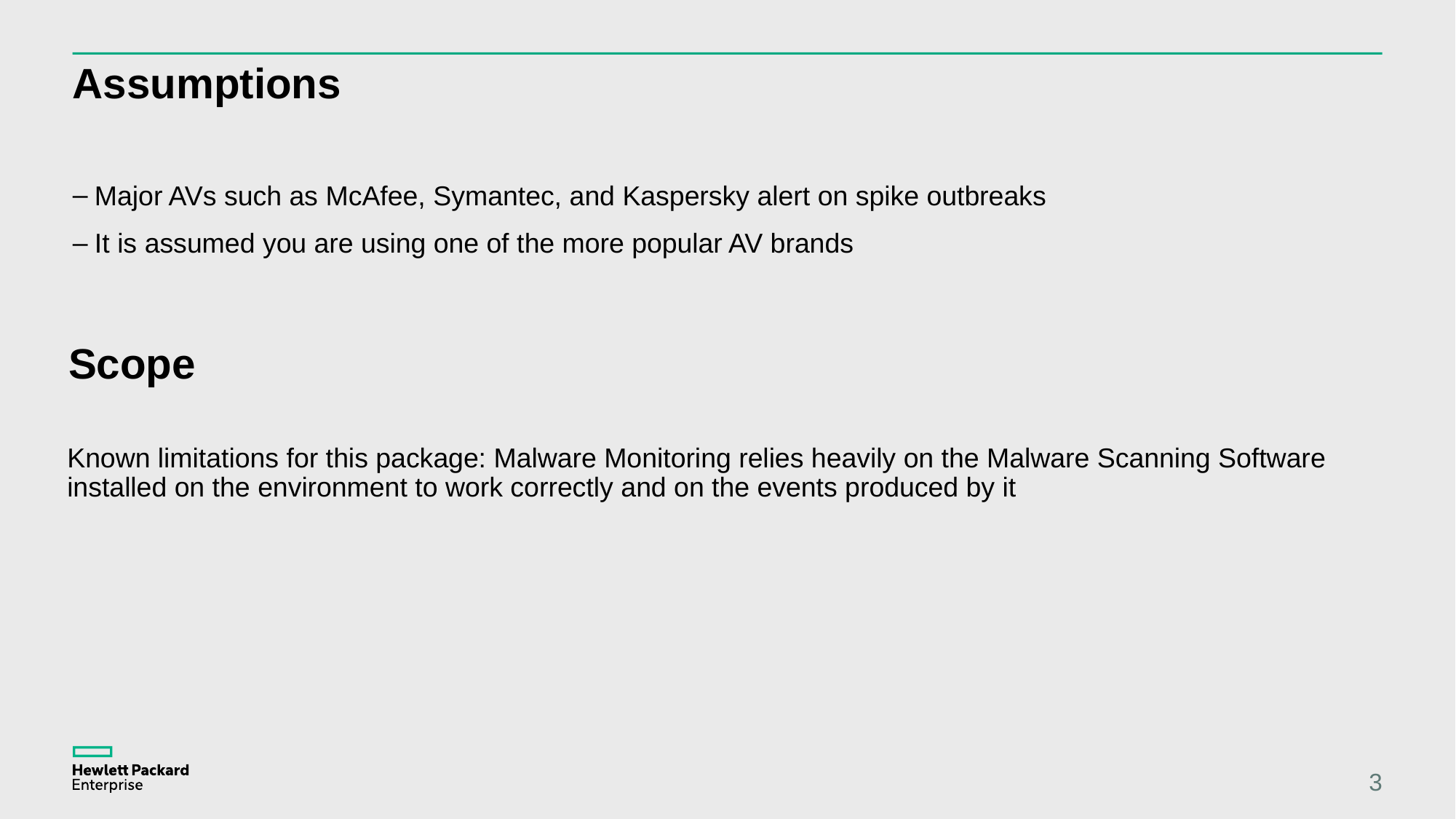

# Assumptions
Major AVs such as McAfee, Symantec, and Kaspersky alert on spike outbreaks
It is assumed you are using one of the more popular AV brands

Scope
Known limitations for this package: Malware Monitoring relies heavily on the Malware Scanning Software installed on the environment to work correctly and on the events produced by it

3